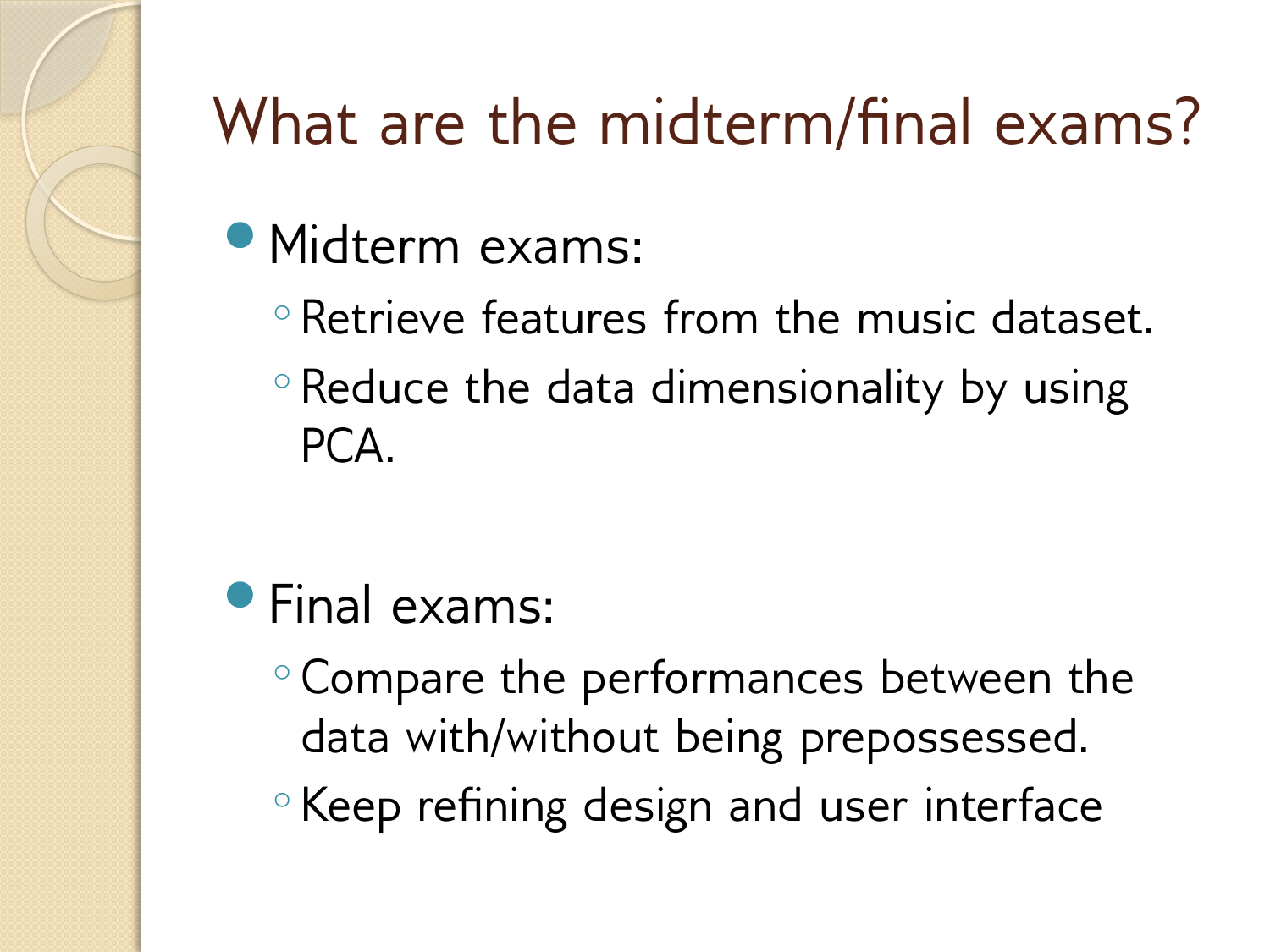

# What are the midterm/final exams?
Midterm exams:
Retrieve features from the music dataset.
Reduce the data dimensionality by using PCA.

Final exams:
Compare the performances between the data with/without being prepossessed.
Keep refining design and user interface